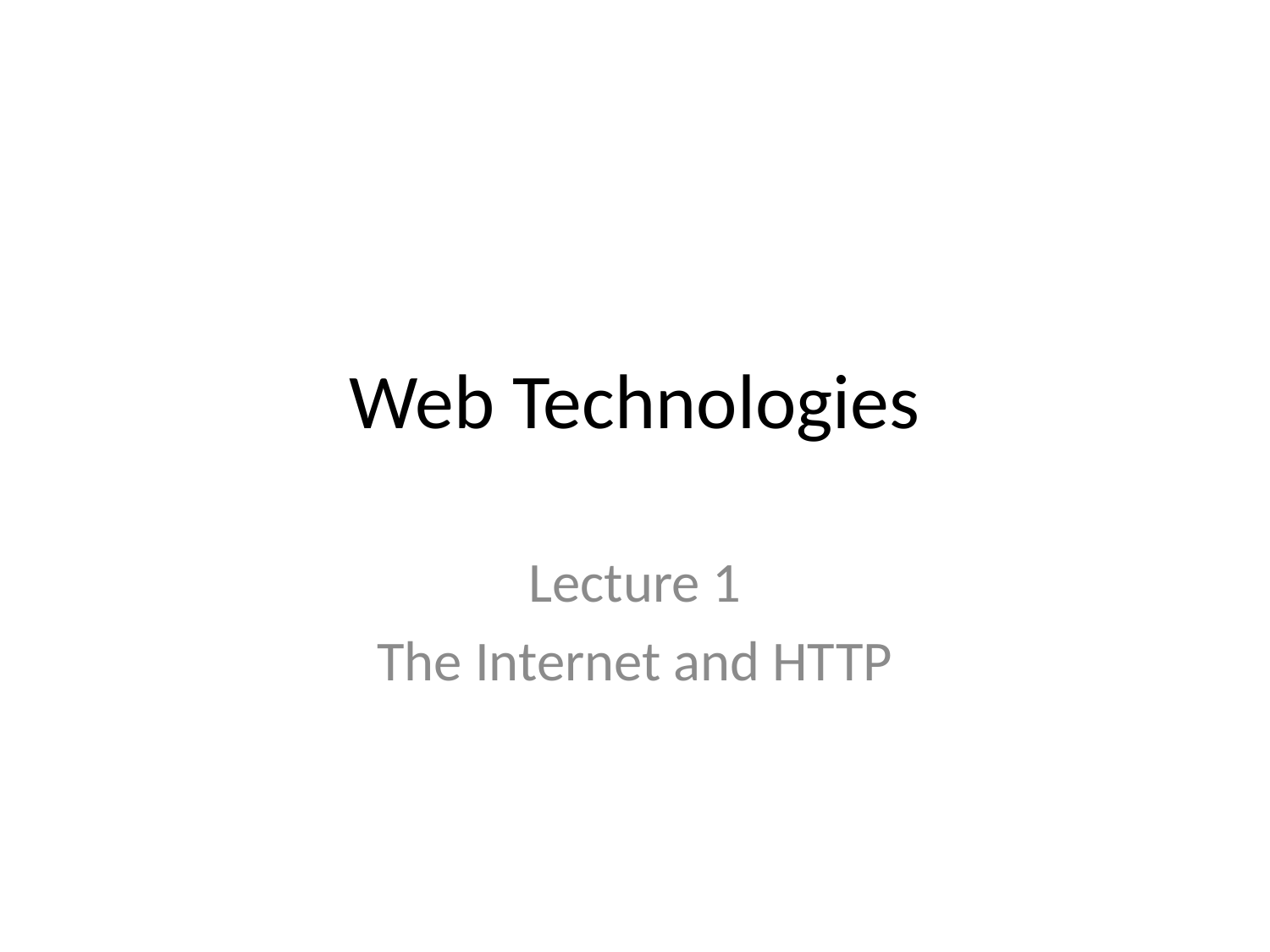

# Web Technologies
Lecture 1
The Internet and HTTP